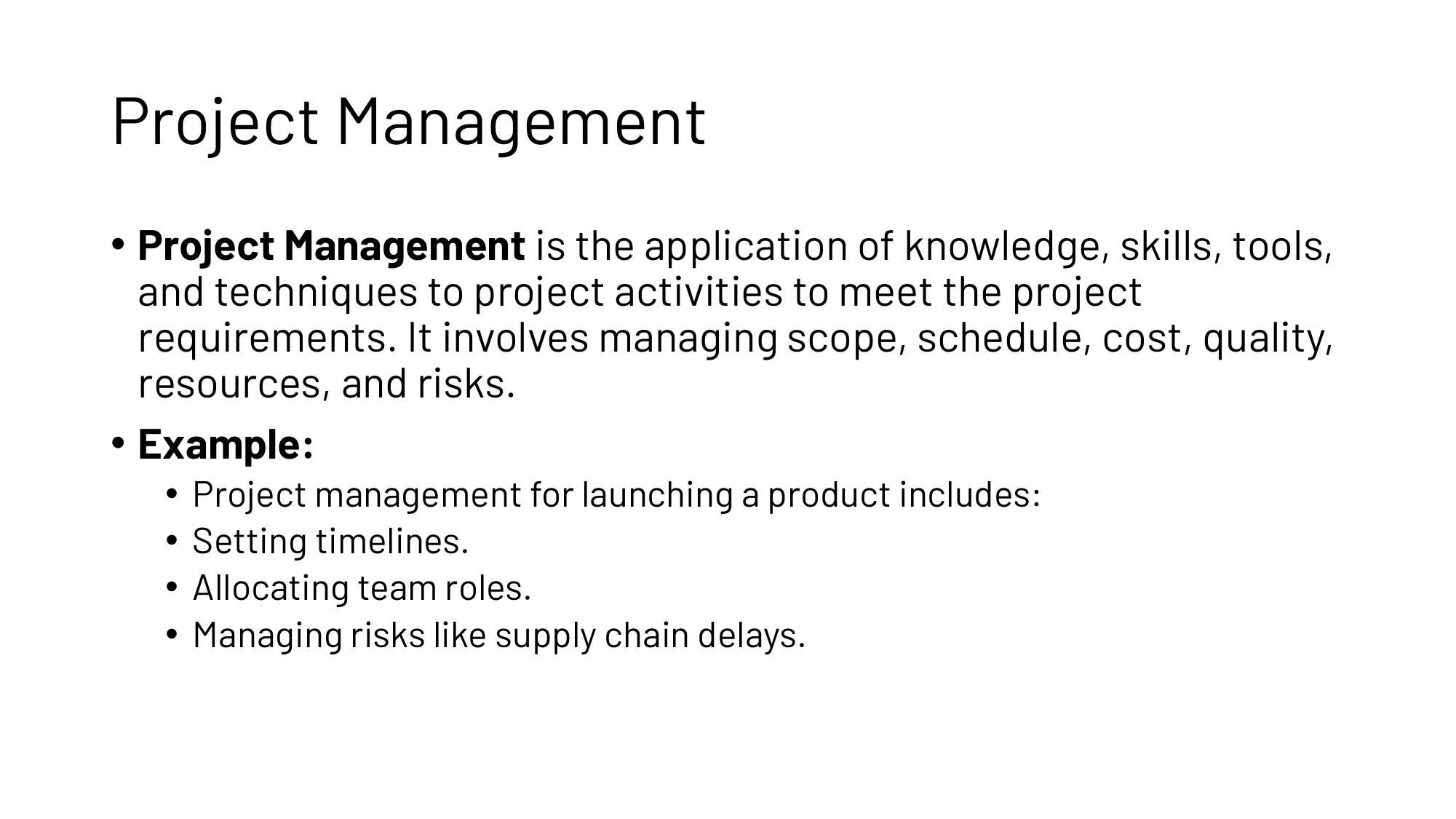

# Project Management
Project Management is the application of knowledge, skills, tools, and techniques to project activities to meet the project requirements. It involves managing scope, schedule, cost, quality, resources, and risks.
Example:
Project management for launching a product includes:
Setting timelines.
Allocating team roles.
Managing risks like supply chain delays.